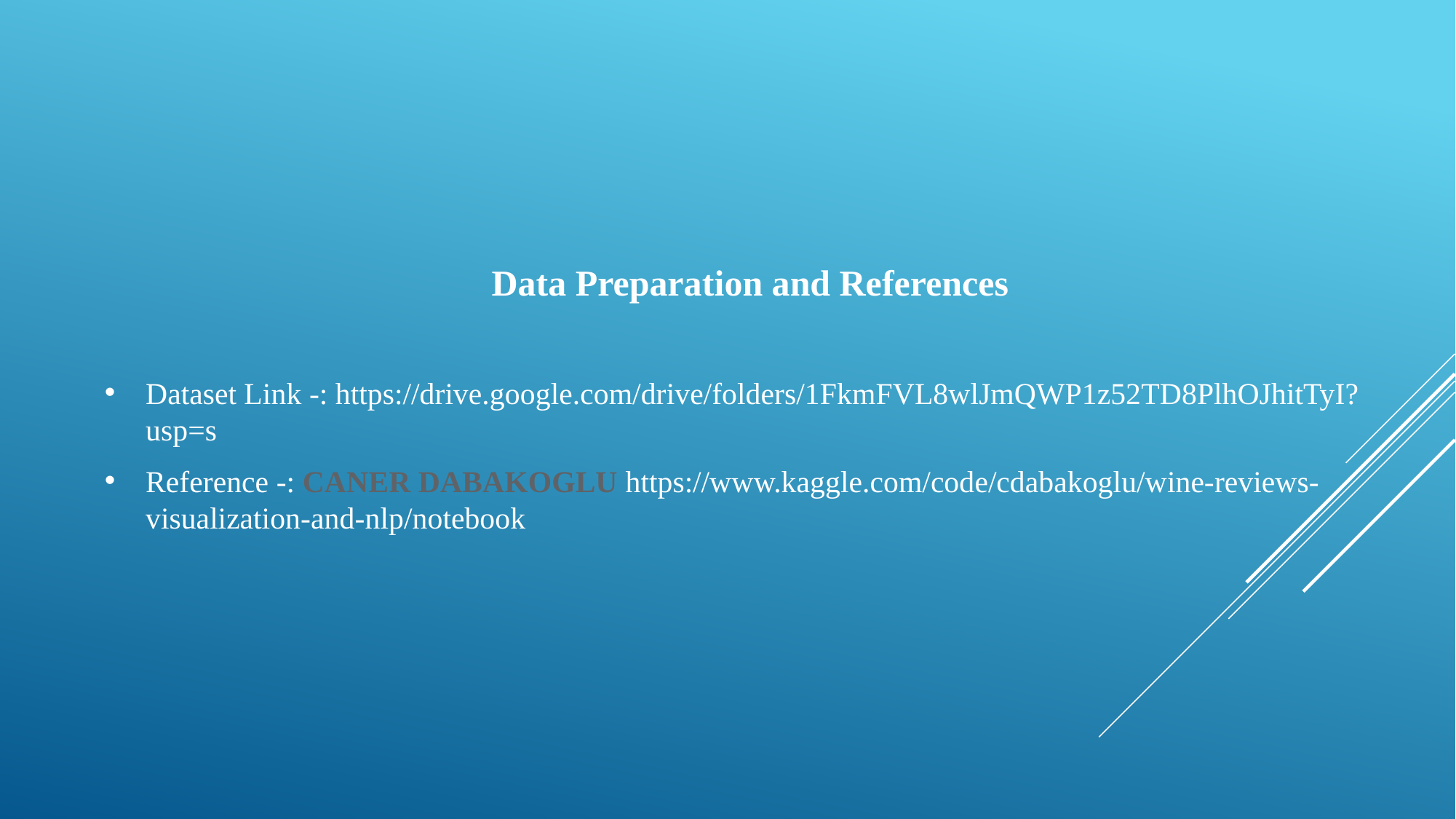

Data Preparation and References

Dataset Link -: https://drive.google.com/drive/folders/1FkmFVL8wlJmQWP1z52TD8PlhOJhitTyI?usp=s
Reference -: CANER DABAKOGLU https://www.kaggle.com/code/cdabakoglu/wine-reviews-visualization-and-nlp/notebook